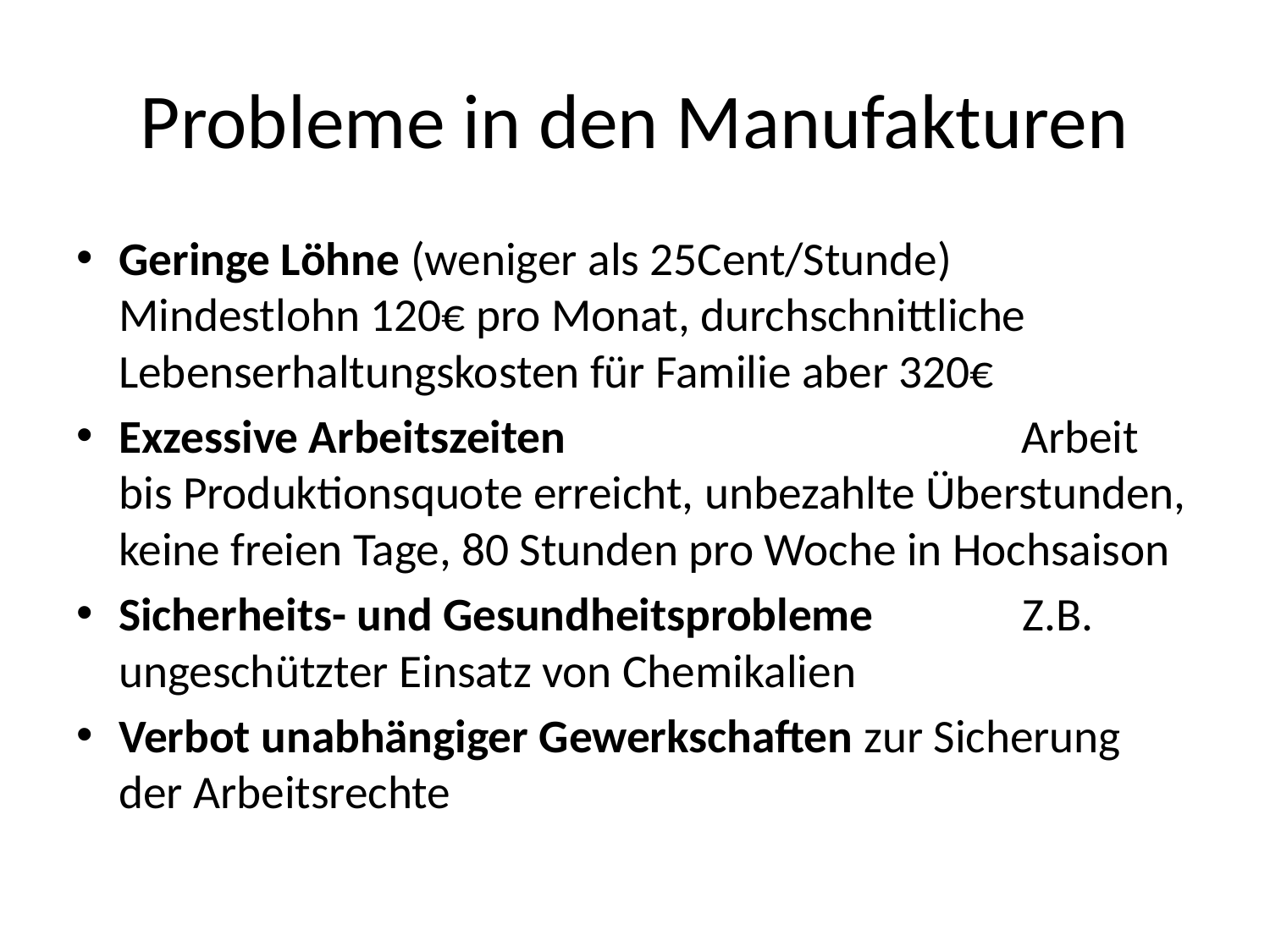

# Probleme in den Manufakturen
Geringe Löhne (weniger als 25Cent/Stunde) Mindestlohn 120€ pro Monat, durchschnittliche Lebenserhaltungskosten für Familie aber 320€
Exzessive Arbeitszeiten                                           Arbeit bis Produktionsquote erreicht, unbezahlte Überstunden, keine freien Tage, 80 Stunden pro Woche in Hochsaison
Sicherheits- und Gesundheitsprobleme              Z.B. ungeschützter Einsatz von Chemikalien
Verbot unabhängiger Gewerkschaften zur Sicherung der Arbeitsrechte